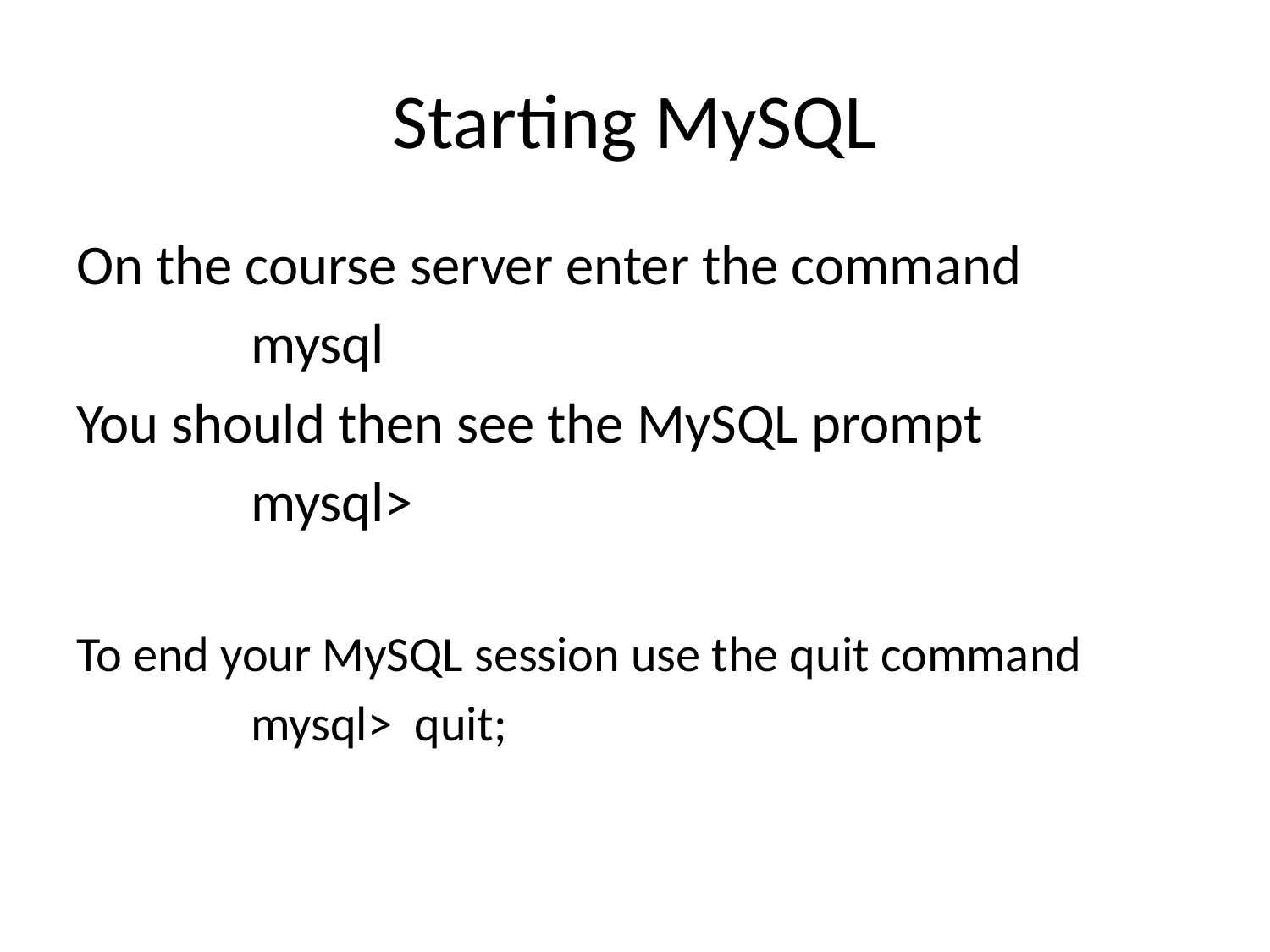

# Starting MySQL
On the course server enter the command
		mysql
You should then see the MySQL prompt
		mysql>

To end your MySQL session use the quit command
		mysql>  quit;